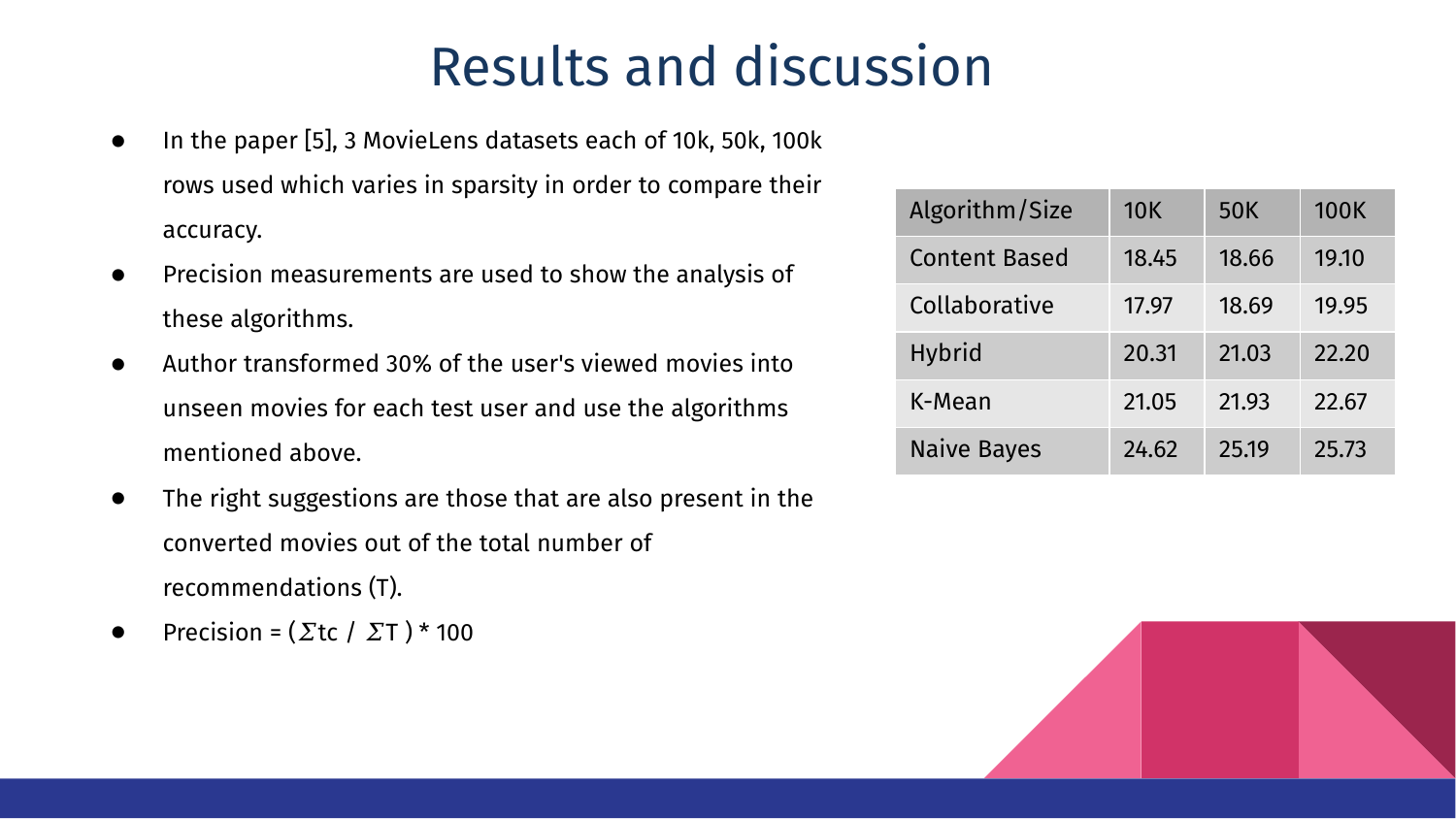

Results and discussion
In the paper [5], 3 MovieLens datasets each of 10k, 50k, 100k rows used which varies in sparsity in order to compare their accuracy.
Precision measurements are used to show the analysis of these algorithms.
Author transformed 30% of the user's viewed movies into unseen movies for each test user and use the algorithms mentioned above.
The right suggestions are those that are also present in the converted movies out of the total number of recommendations (T).
Precision = (𝛴tc / 𝛴T ) * 100
| Algorithm/Size | 10K | 50K | 100K |
| --- | --- | --- | --- |
| Content Based | 18.45 | 18.66 | 19.10 |
| Collaborative | 17.97 | 18.69 | 19.95 |
| Hybrid | 20.31 | 21.03 | 22.20 |
| K-Mean | 21.05 | 21.93 | 22.67 |
| Naive Bayes | 24.62 | 25.19 | 25.73 |